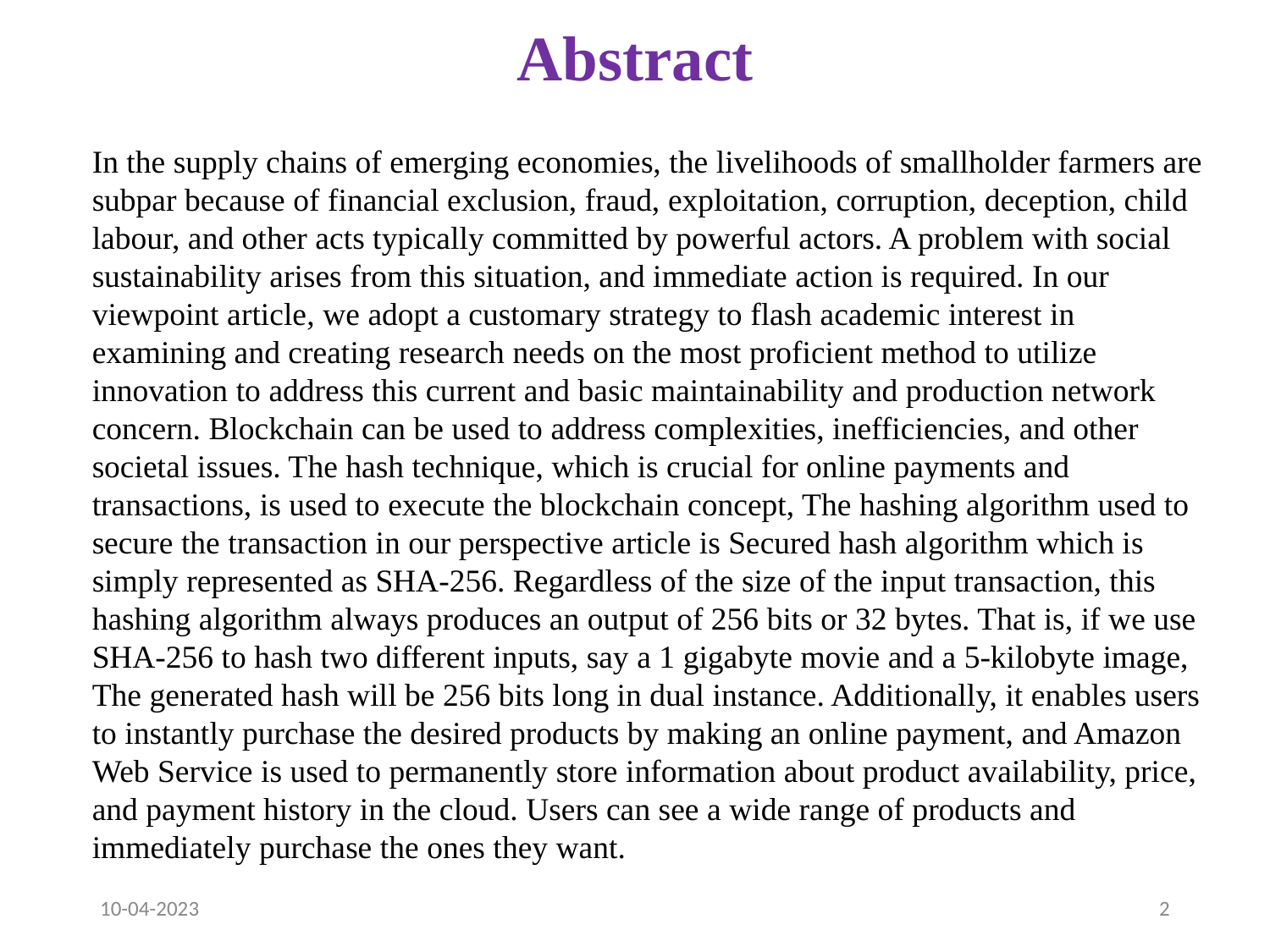

# Abstract
In the supply chains of emerging economies, the livelihoods of smallholder farmers are subpar because of financial exclusion, fraud, exploitation, corruption, deception, child labour, and other acts typically committed by powerful actors. A problem with social sustainability arises from this situation, and immediate action is required. In our viewpoint article, we adopt a customary strategy to flash academic interest in examining and creating research needs on the most proficient method to utilize innovation to address this current and basic maintainability and production network concern. Blockchain can be used to address complexities, inefficiencies, and other societal issues. The hash technique, which is crucial for online payments and transactions, is used to execute the blockchain concept, The hashing algorithm used to secure the transaction in our perspective article is Secured hash algorithm which is simply represented as SHA-256. Regardless of the size of the input transaction, this hashing algorithm always produces an output of 256 bits or 32 bytes. That is, if we use SHA-256 to hash two different inputs, say a 1 gigabyte movie and a 5-kilobyte image, The generated hash will be 256 bits long in dual instance. Additionally, it enables users to instantly purchase the desired products by making an online payment, and Amazon Web Service is used to permanently store information about product availability, price, and payment history in the cloud. Users can see a wide range of products and immediately purchase the ones they want.

10-04-2023
2